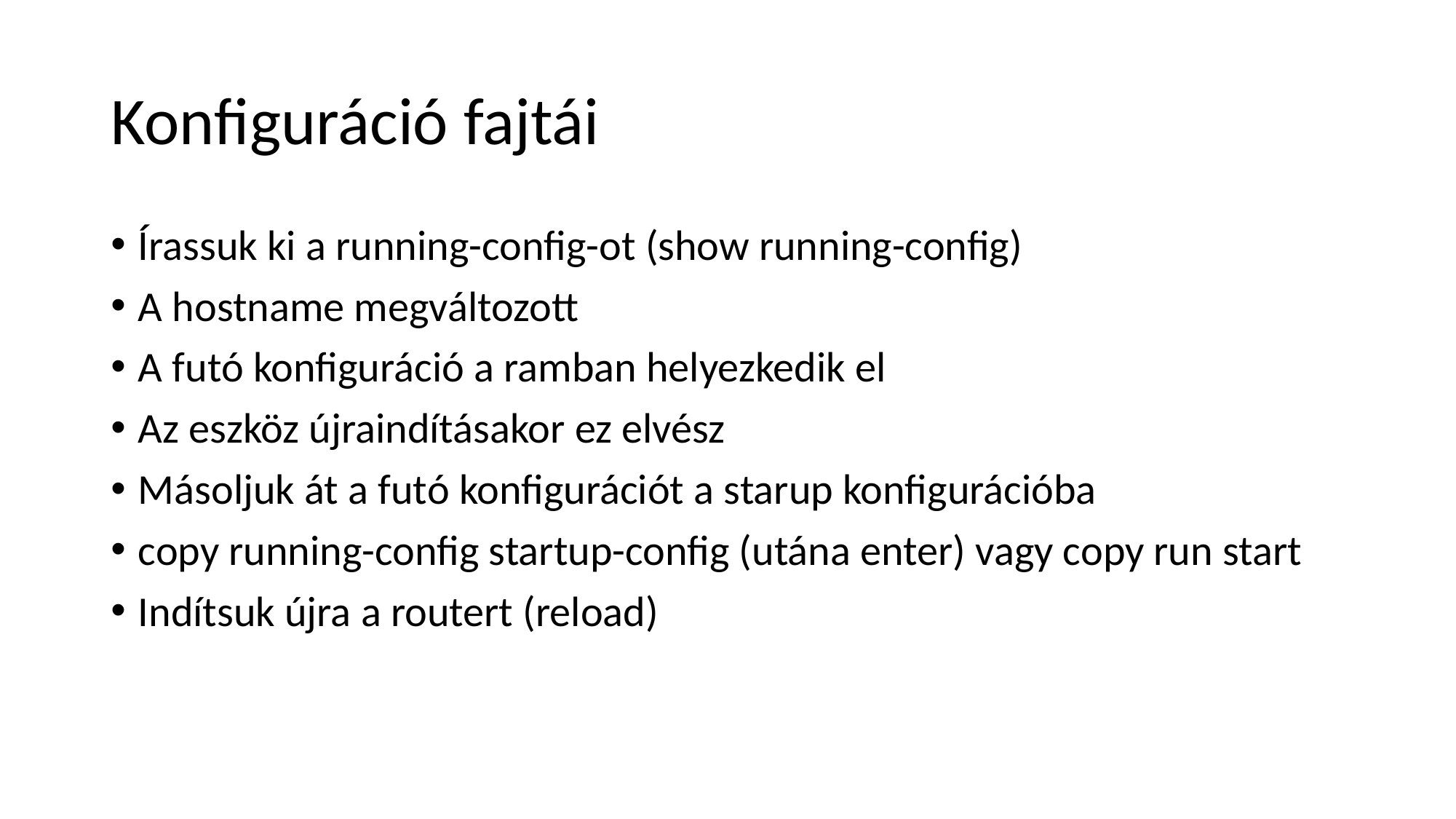

# Konfiguráció fajtái
Írassuk ki a running-config-ot (show running-config)
A hostname megváltozott
A futó konfiguráció a ramban helyezkedik el
Az eszköz újraindításakor ez elvész
Másoljuk át a futó konfigurációt a starup konfigurációba
copy running-config startup-config (utána enter) vagy copy run start
Indítsuk újra a routert (reload)